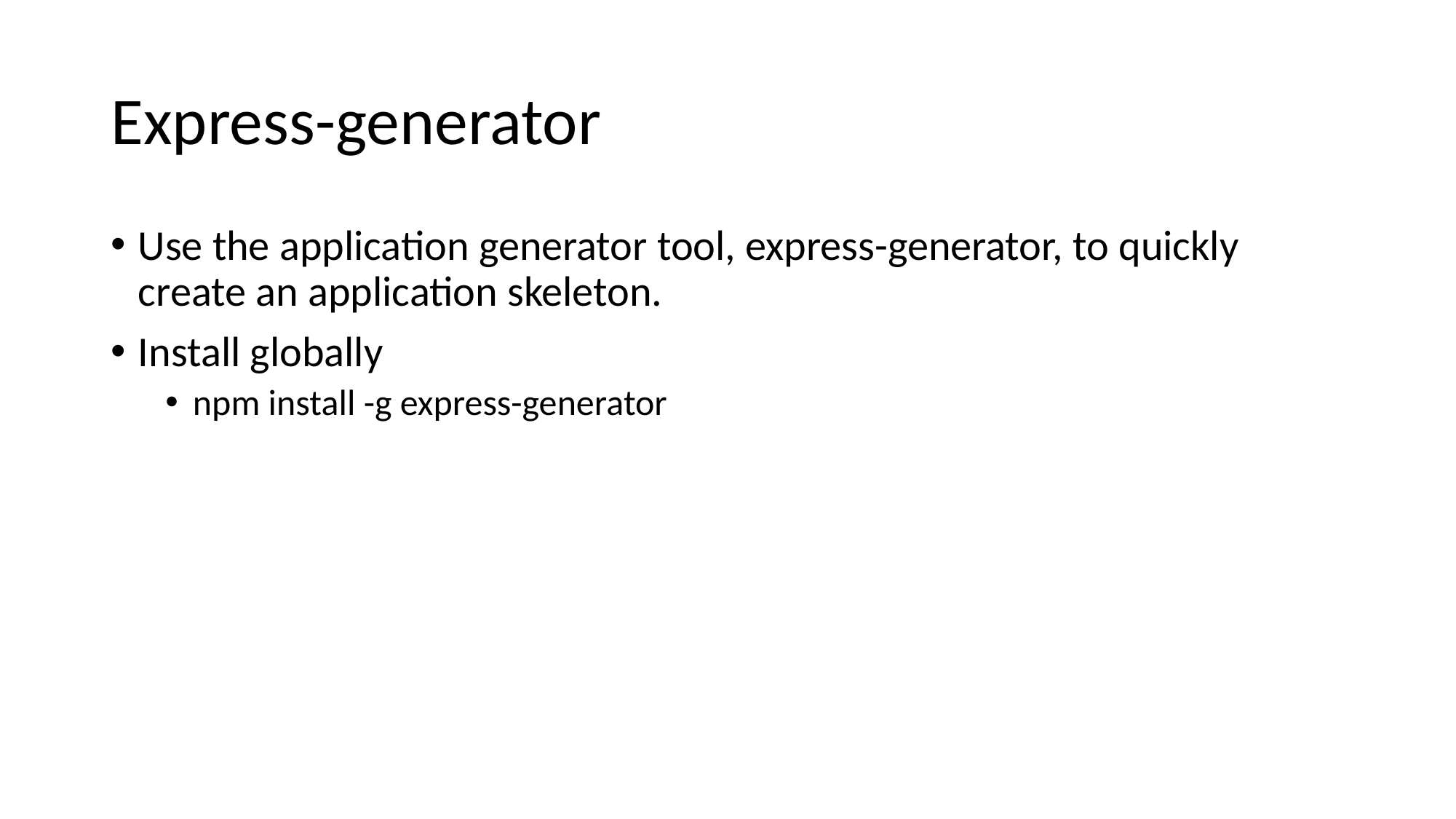

# Express-generator
Use the application generator tool, express-generator, to quickly create an application skeleton.
Install globally
npm install -g express-generator